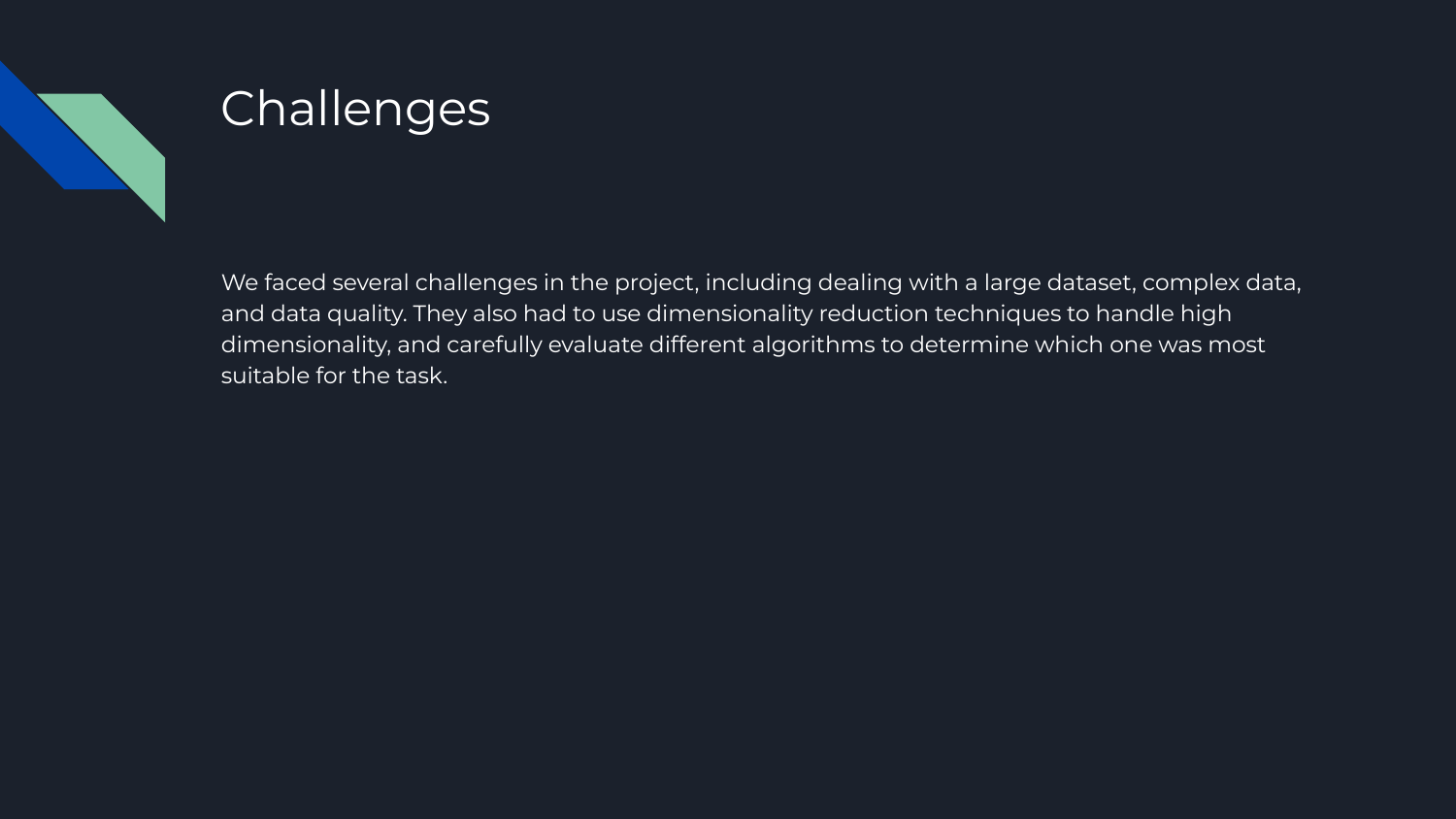

# Challenges

We faced several challenges in the project, including dealing with a large dataset, complex data, and data quality. They also had to use dimensionality reduction techniques to handle high dimensionality, and carefully evaluate different algorithms to determine which one was most suitable for the task.